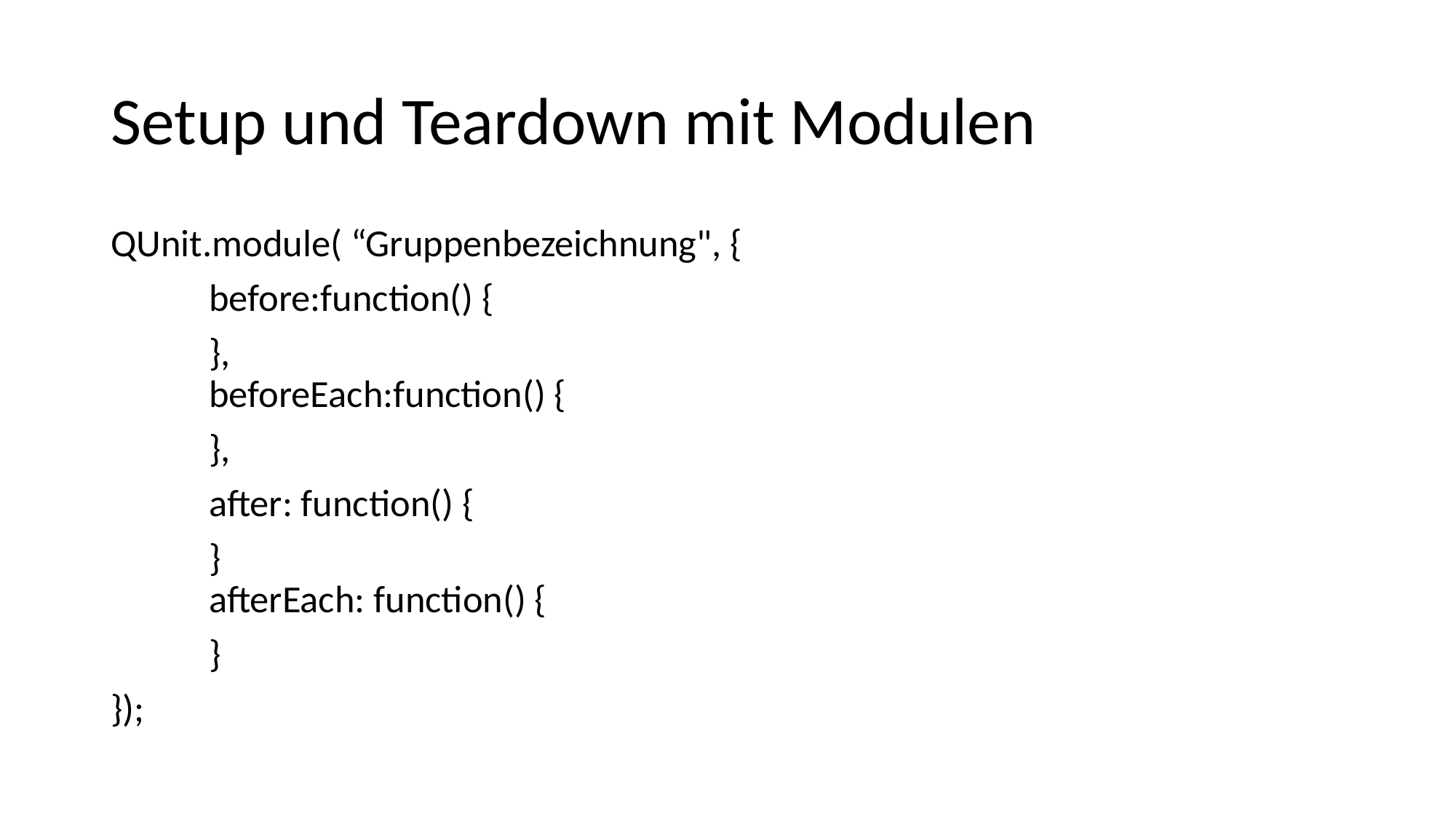

# Setup und Teardown mit Modulen
QUnit.module( “Gruppenbezeichnung", {
	before:function() {
	},
	beforeEach:function() {
	},
	after: function() {
	}
	afterEach: function() {
	}
});